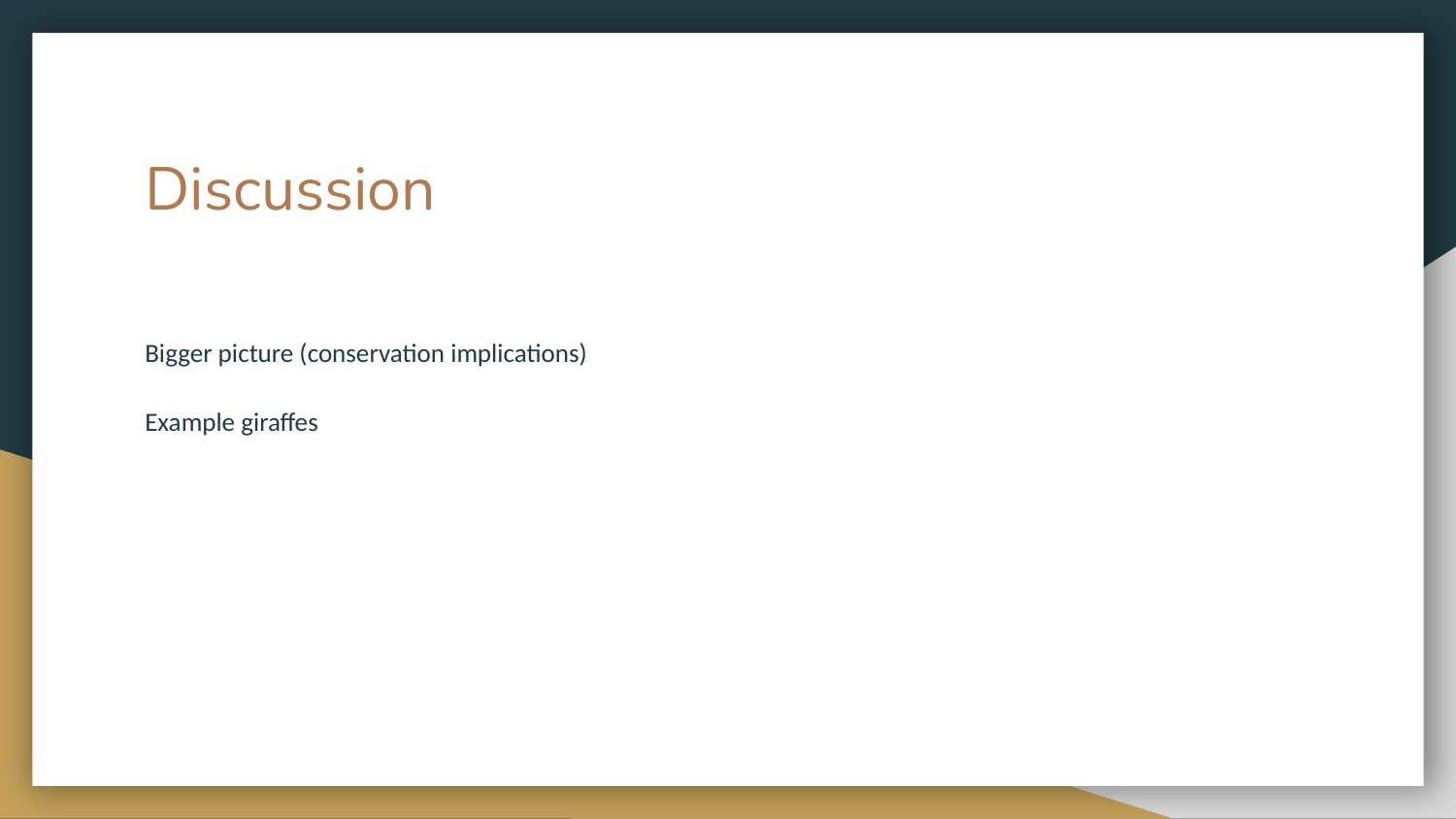

# Discussion
Bigger picture (conservation implications)
Example giraffes